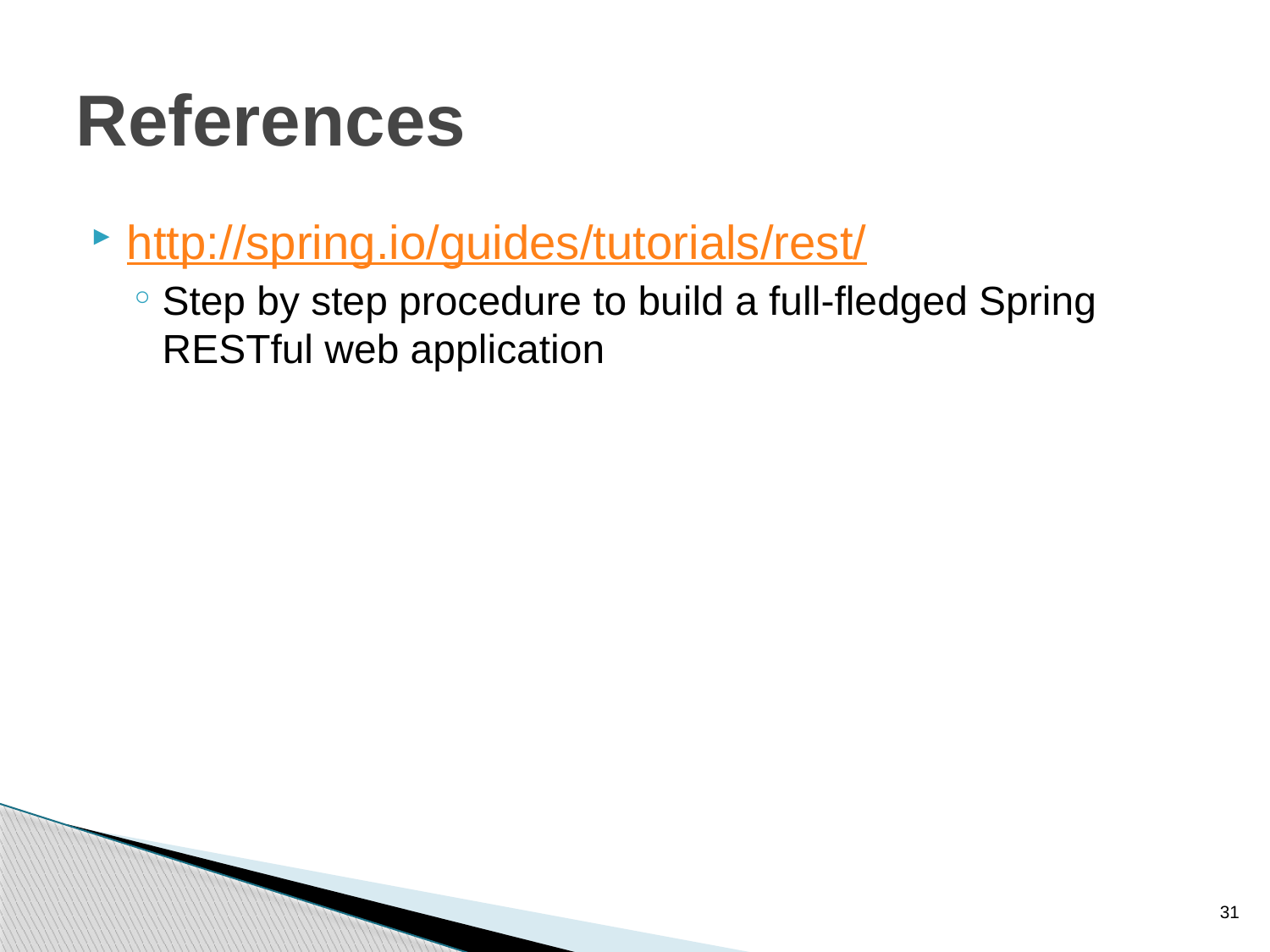

# References
http://spring.io/guides/tutorials/rest/
Step by step procedure to build a full-fledged Spring RESTful web application

31